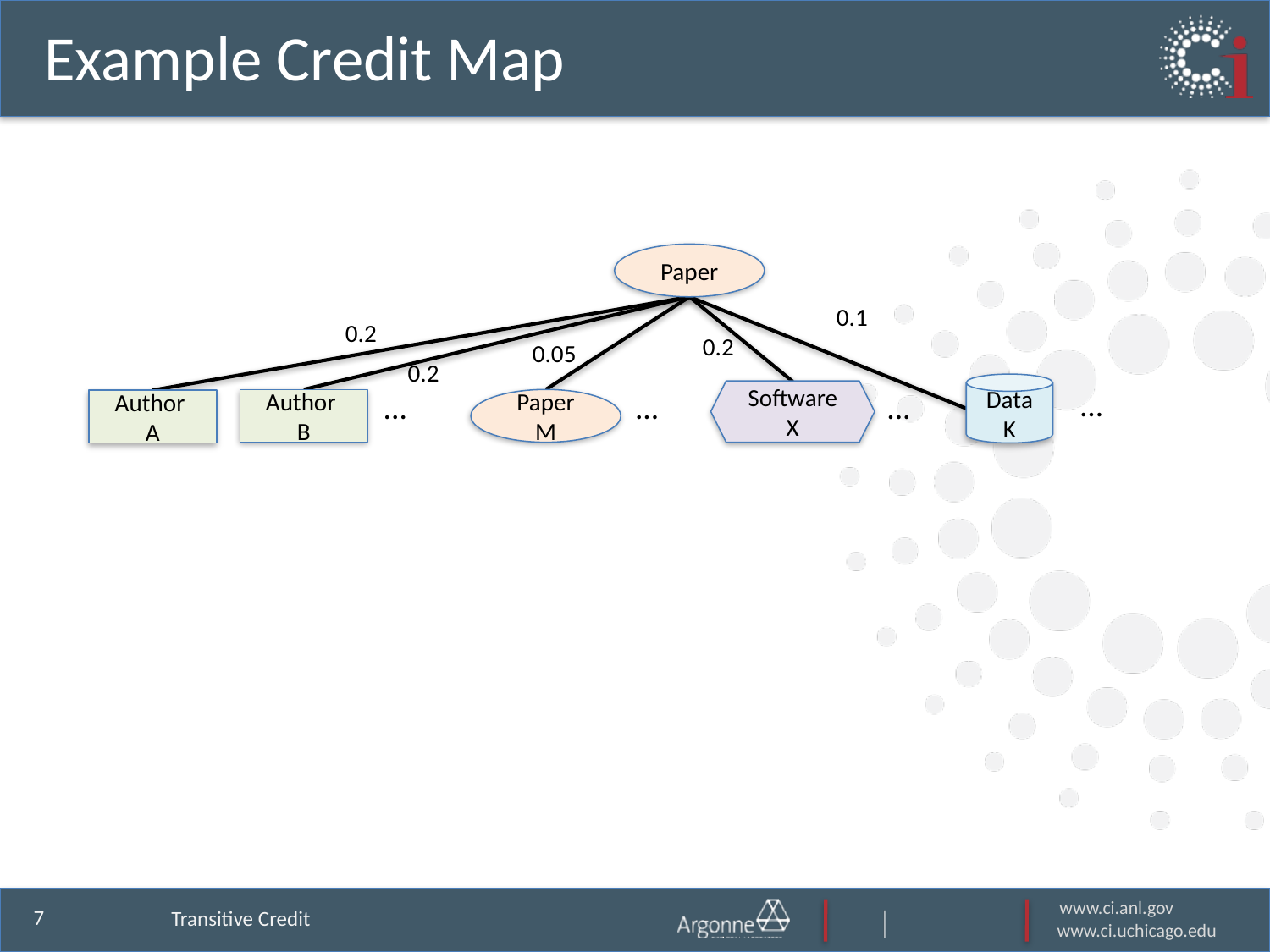

# Example Credit Map
Paper
0.1
0.2
0.2
0.05
0.2
Data K
...
...
Author
B
Software X
...
...
Paper
M
Author
A